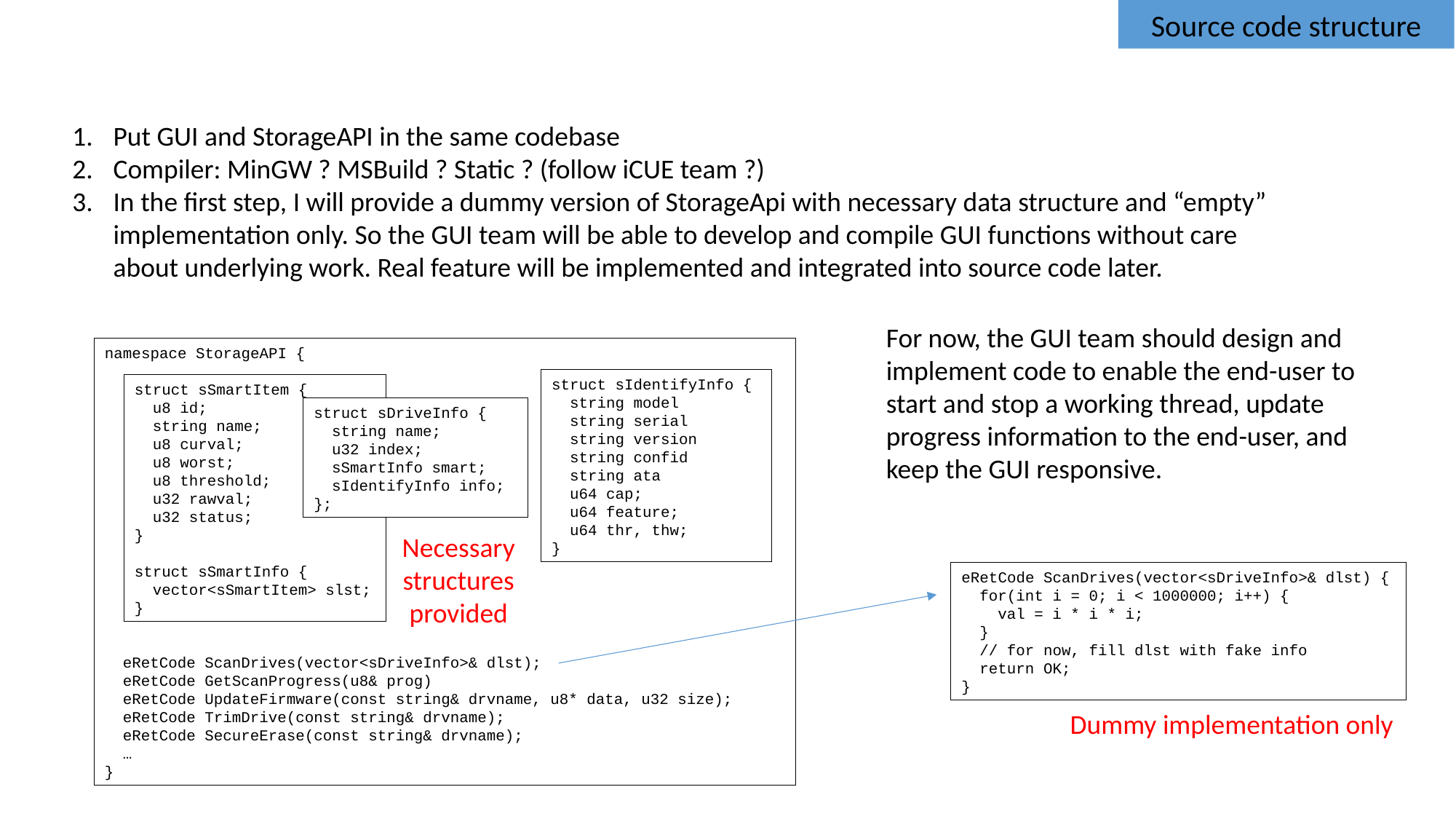

Source code structure
Put GUI and StorageAPI in the same codebase
Compiler: MinGW ? MSBuild ? Static ? (follow iCUE team ?)
In the first step, I will provide a dummy version of StorageApi with necessary data structure and “empty” implementation only. So the GUI team will be able to develop and compile GUI functions without care about underlying work. Real feature will be implemented and integrated into source code later.
For now, the GUI team should design and implement code to enable the end-user to start and stop a working thread, update progress information to the end-user, and keep the GUI responsive.
namespace StorageAPI {

  eRetCode ScanDrives(vector<sDriveInfo>& dlst);
  eRetCode GetScanProgress(u8& prog)
  eRetCode UpdateFirmware(const string& drvname, u8* data, u32 size);
  eRetCode TrimDrive(const string& drvname);
  eRetCode SecureErase(const string& drvname);
  …
}
struct sIdentifyInfo {
  string model
  string serial
  string version
  string confid
  string ata
  u64 cap;
  u64 feature;
  u64 thr, thw;
}
struct sSmartItem {
  u8 id;
  string name;
  u8 curval;
  u8 worst;
  u8 threshold;
  u32 rawval;
  u32 status;
}

struct sSmartInfo {
  vector<sSmartItem> slst;
}
struct sDriveInfo {
  string name;
  u32 index;
  sSmartInfo smart;
  sIdentifyInfo info;
};
Necessary structures provided
eRetCode ScanDrives(vector<sDriveInfo>& dlst) {
  for(int i = 0; i < 1000000; i++) {
    val = i * i * i;
  }
  // for now, fill dlst with fake info
  return OK;
}
Dummy implementation only